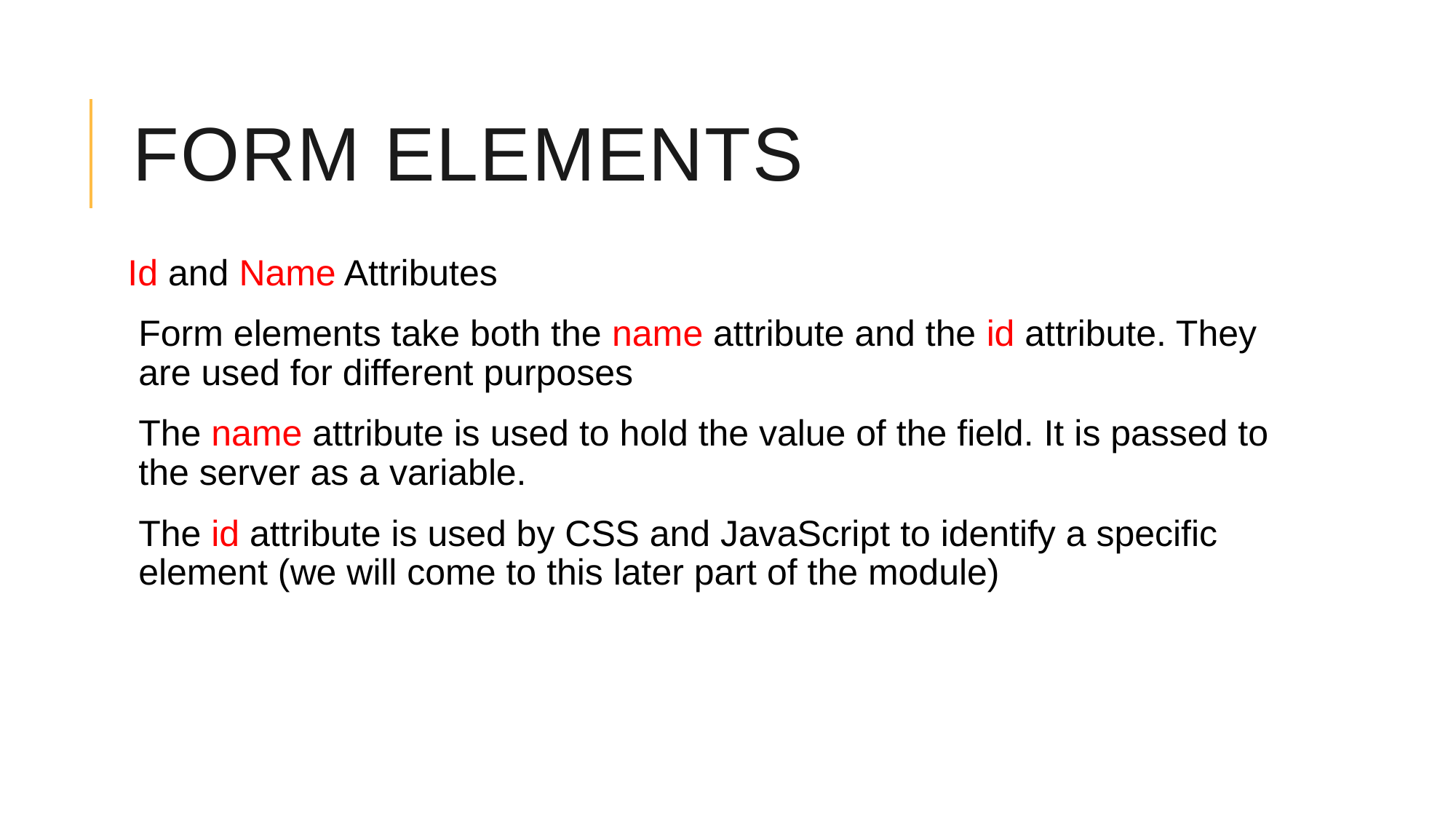

# Form elements
Id and Name Attributes
Form elements take both the name attribute and the id attribute. They are used for different purposes
The name attribute is used to hold the value of the field. It is passed to the server as a variable.
The id attribute is used by CSS and JavaScript to identify a specific element (we will come to this later part of the module)